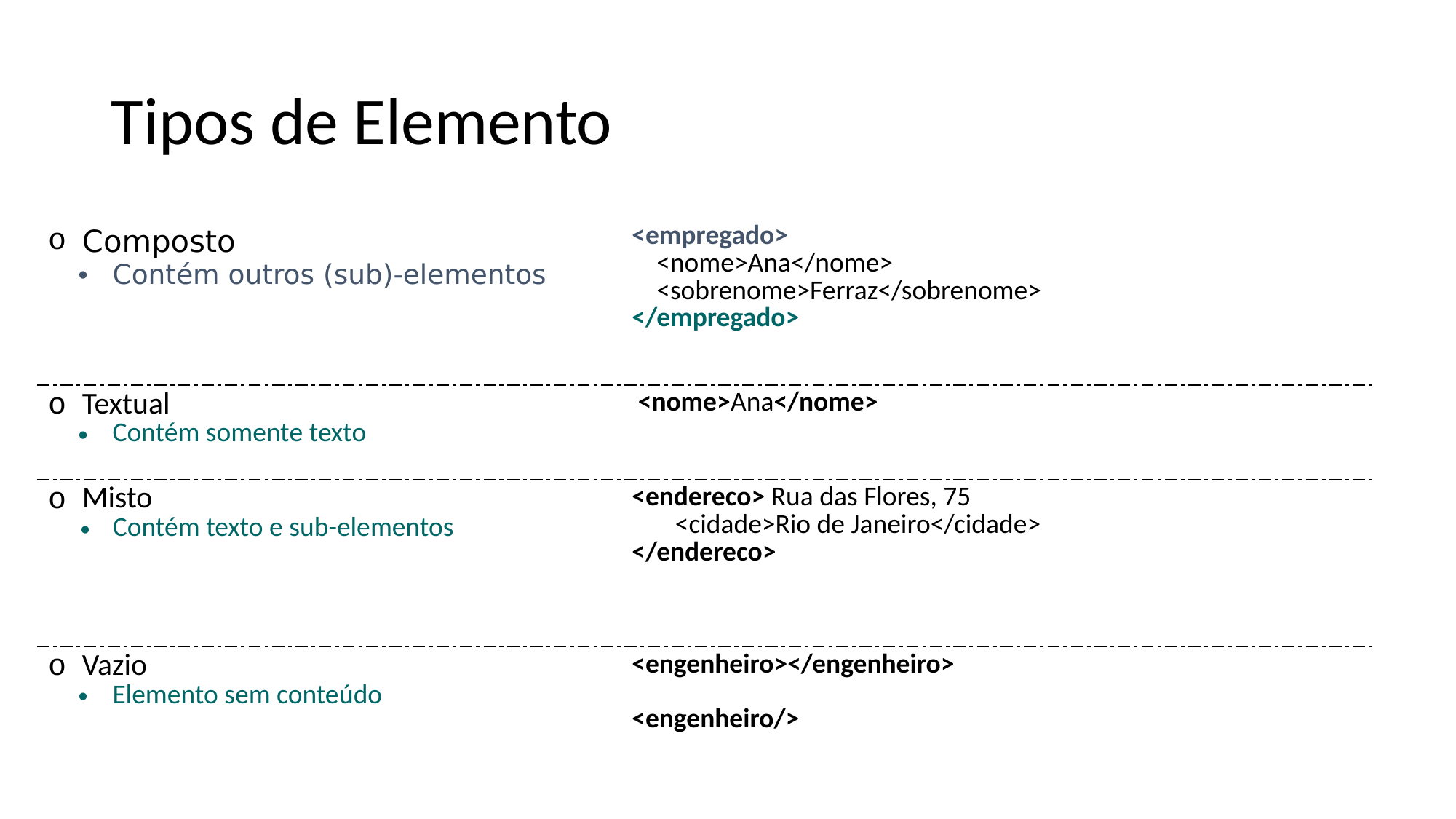

# Tipos de Elemento
| Composto Contém outros (sub)-elementos | <empregado> <nome>Ana</nome> <sobrenome>Ferraz</sobrenome> </empregado> |
| --- | --- |
| Textual Contém somente texto | <nome>Ana</nome> |
| Misto Contém texto e sub-elementos | <endereco> Rua das Flores, 75 <cidade>Rio de Janeiro</cidade> </endereco> |
| Vazio Elemento sem conteúdo | <engenheiro></engenheiro> <engenheiro/> |